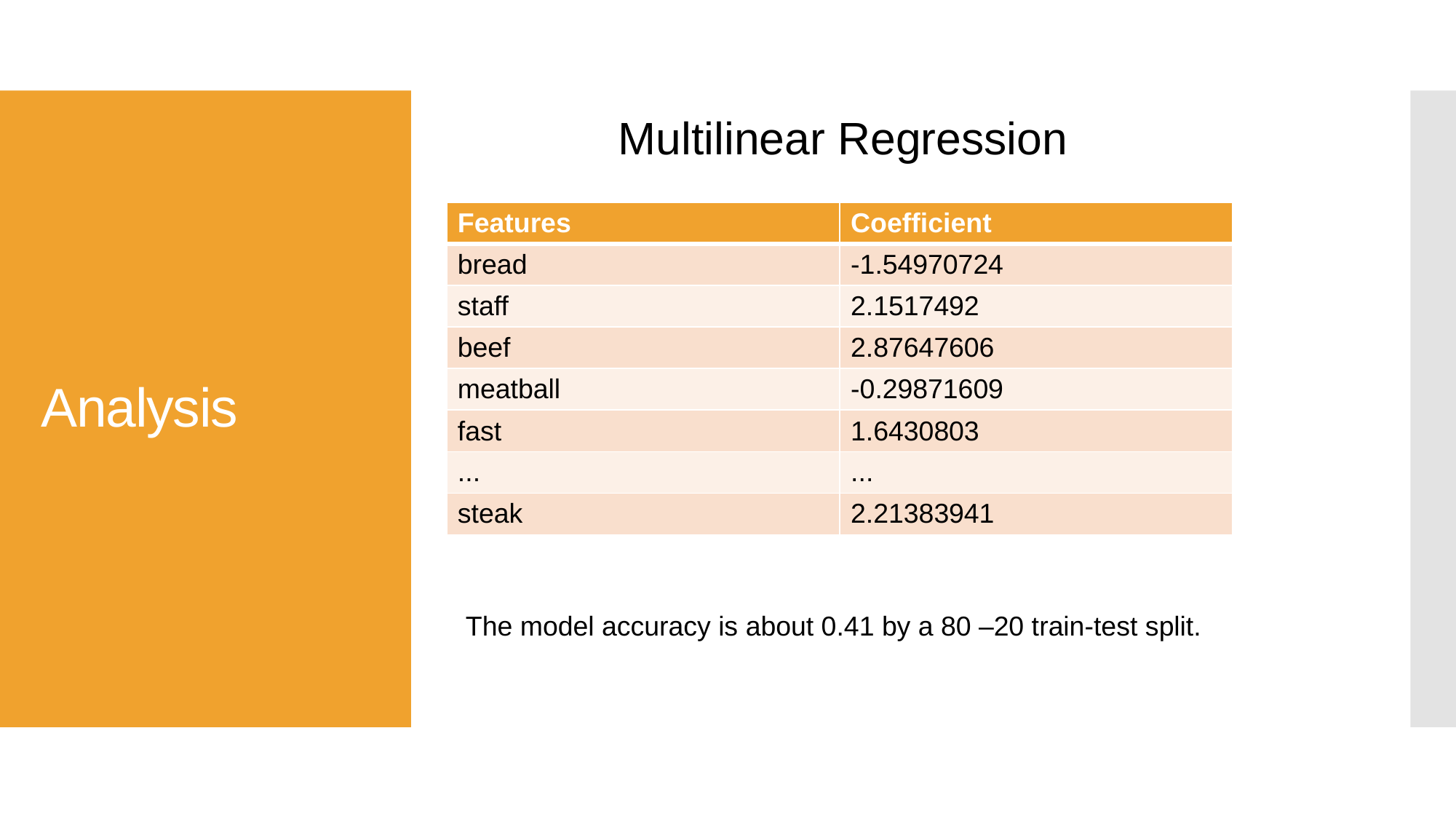

Linear Regression Coefficients

Multilinear Regression
# Analysis
| Features | Coefficient |
| --- | --- |
| bread | -1.54970724 |
| staff | 2.1517492 |
| beef | 2.87647606 |
| meatball | -0.29871609 |
| fast | 1.6430803 |
| ... | ... |
| steak | 2.21383941 |
The model accuracy is about 0.41 by a 80 –20 train-test split.